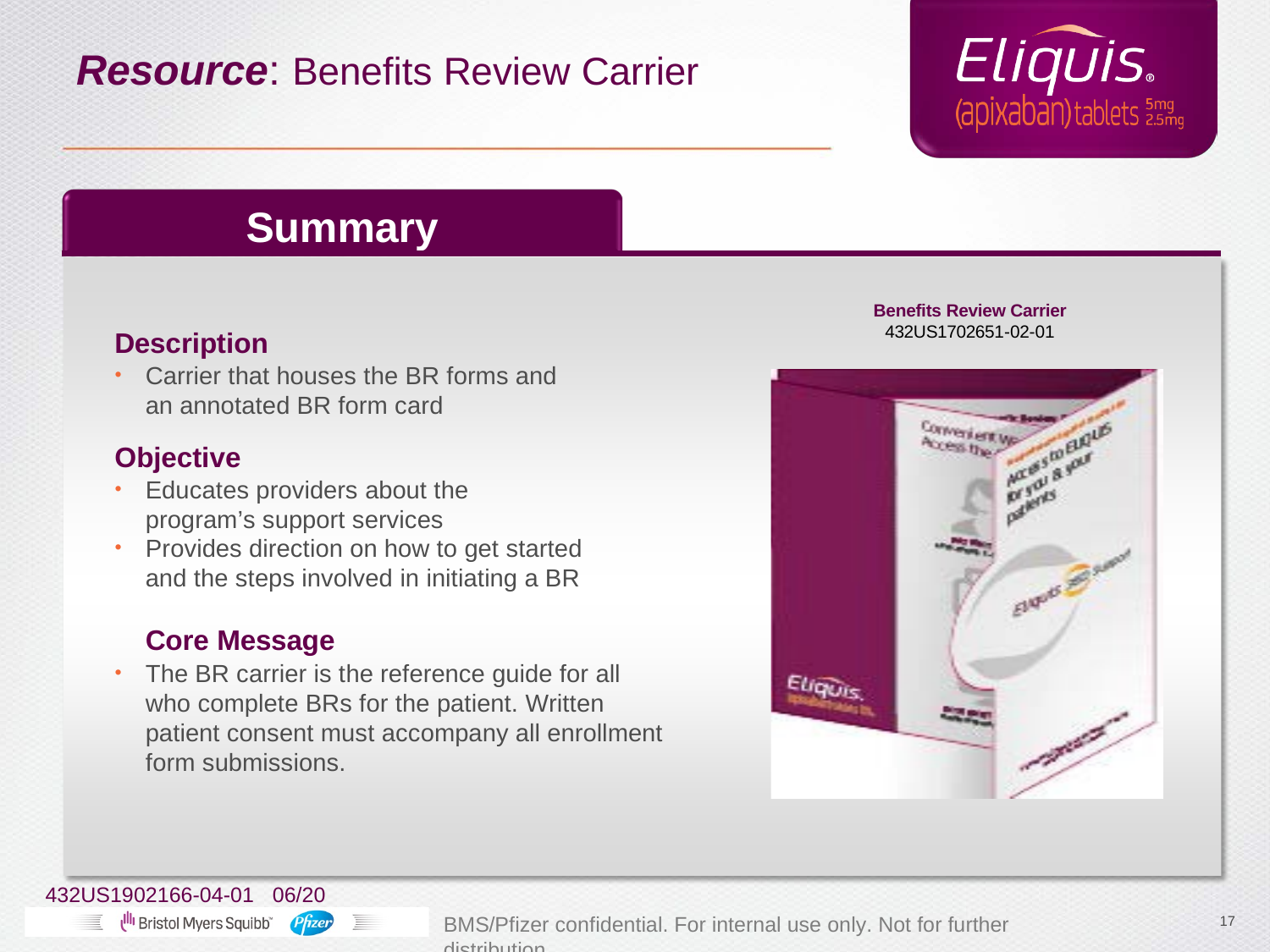

Resource: Benefits Review Carrier

Summary

Benefits Review Carrier
432US1702651-02-01
Description
Carrier that houses the BR forms and an annotated BR form card
Objective
Educates providers about the program’s support services
Provides direction on how to get started
and the steps involved in initiating a BR

Core Message
The BR carrier is the reference guide for all who complete BRs for the patient. Written patient consent must accompany all enrollment form submissions.

432US1902166-04-01   06/20

BMS/Pfizer confidential. For internal use only. Not for further distribution.
17